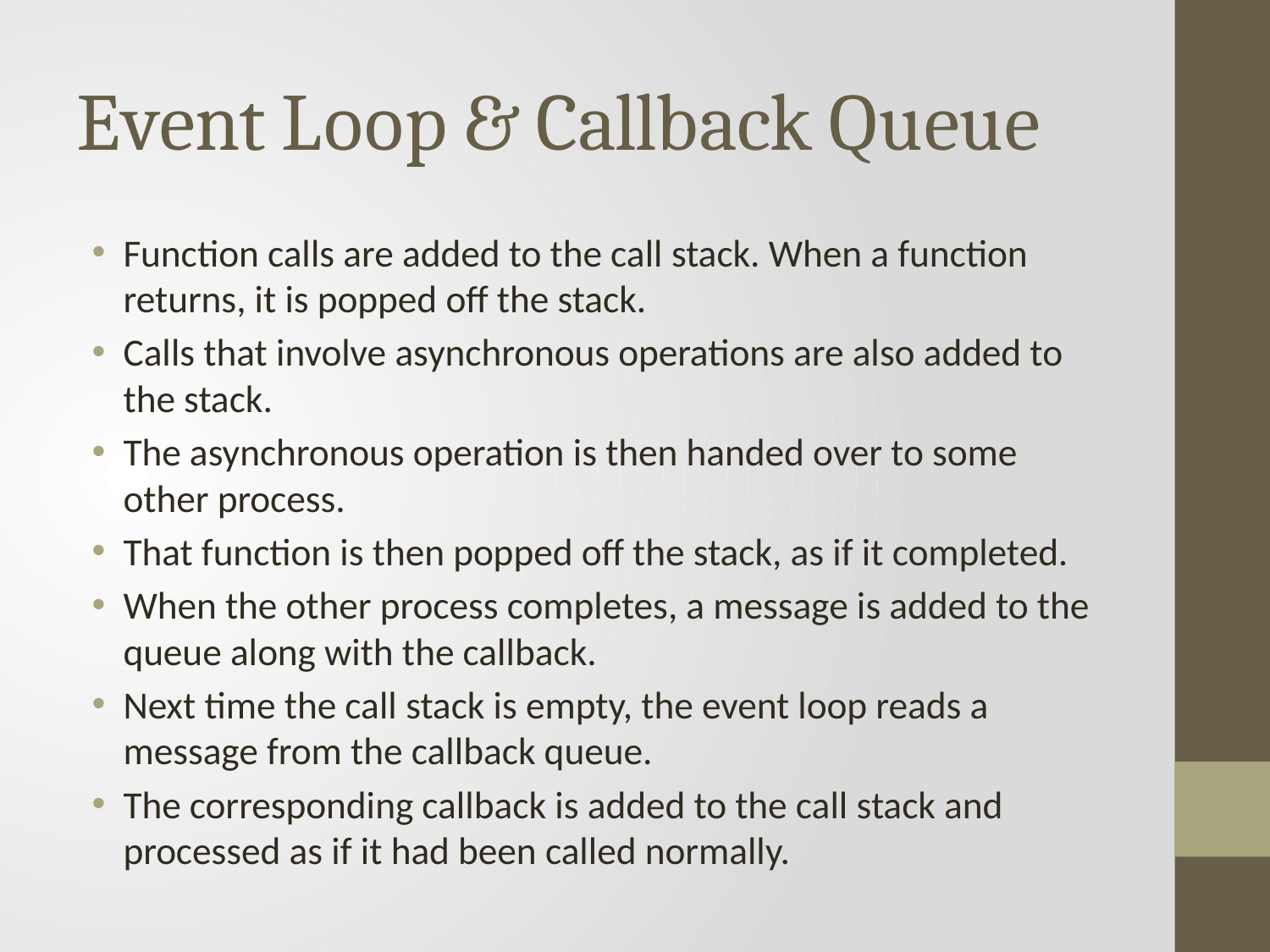

# Event Loop & Callback Queue
Function calls are added to the call stack. When a function returns, it is popped off the stack.
Calls that involve asynchronous operations are also added to the stack.
The asynchronous operation is then handed over to some other process.
That function is then popped off the stack, as if it completed.
When the other process completes, a message is added to the queue along with the callback.
Next time the call stack is empty, the event loop reads a message from the callback queue.
The corresponding callback is added to the call stack and processed as if it had been called normally.